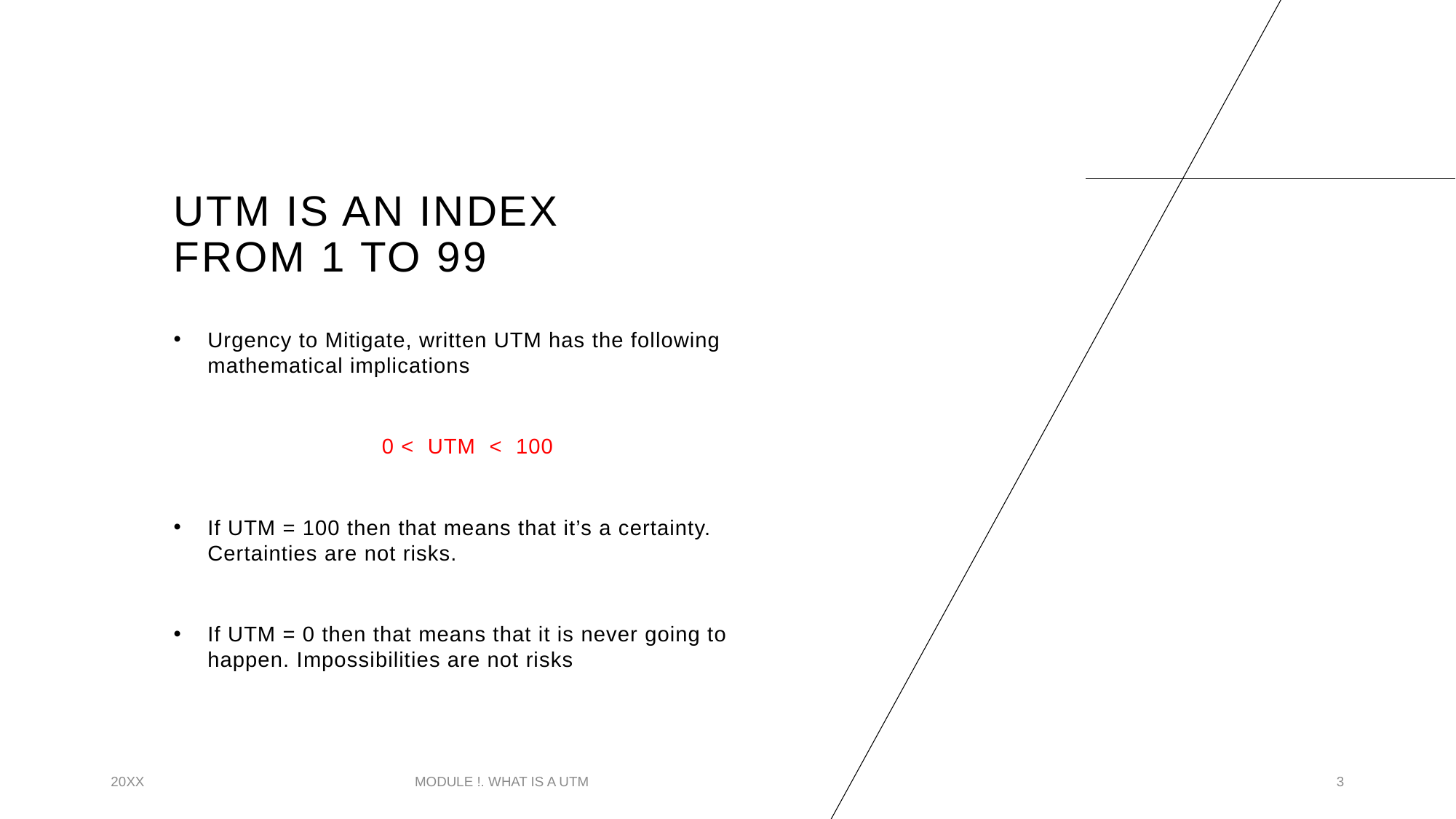

# UTM IS AN INDEX FROM 1 TO 99
Urgency to Mitigate, written UTM has the following mathematical implications

0 <  UTM  <  100

If UTM = 100 then that means that it’s a certainty. Certainties are not risks.

If UTM = 0 then that means that it is never going to happen. Impossibilities are not risks

20XX
MODULE !. WHAT IS A UTM
3